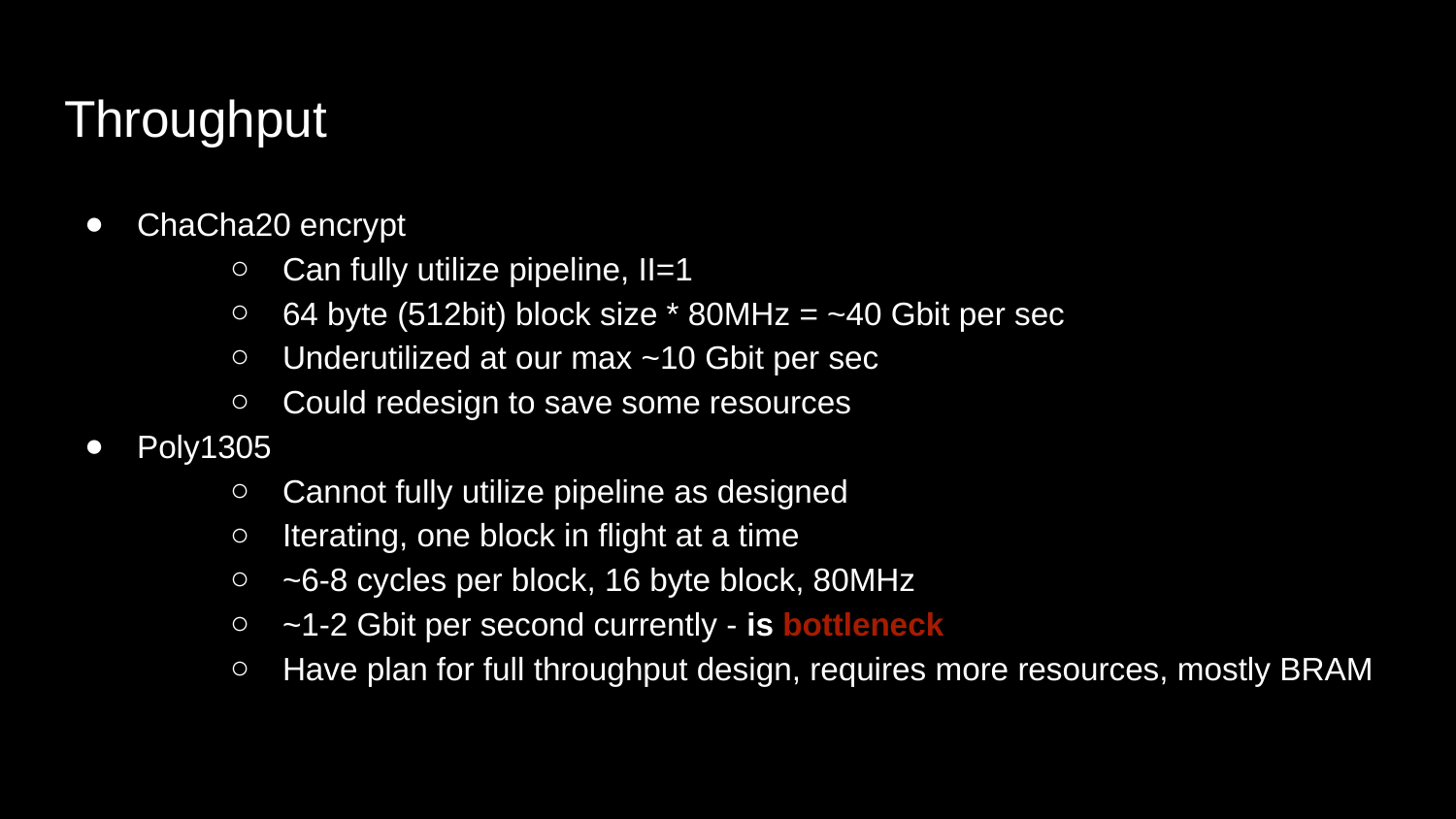

# Throughput
ChaCha20 encrypt
Can fully utilize pipeline, II=1
64 byte (512bit) block size * 80MHz = ~40 Gbit per sec
Underutilized at our max ~10 Gbit per sec
Could redesign to save some resources
Poly1305
Cannot fully utilize pipeline as designed
Iterating, one block in flight at a time
~6-8 cycles per block, 16 byte block, 80MHz
~1-2 Gbit per second currently - is bottleneck
Have plan for full throughput design, requires more resources, mostly BRAM